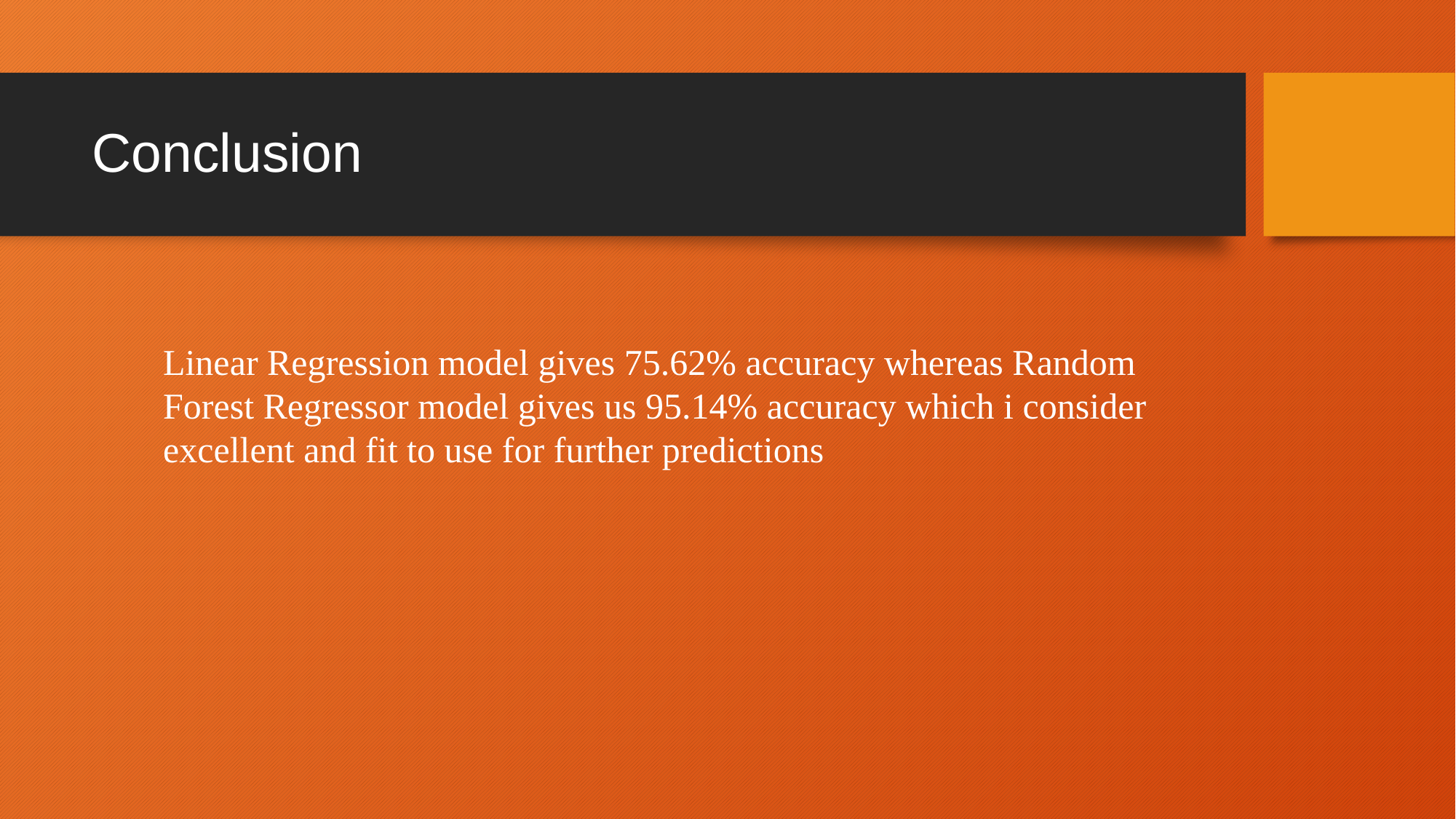

# Conclusion
Linear Regression model gives 75.62% accuracy whereas Random Forest Regressor model gives us 95.14% accuracy which i consider excellent and fit to use for further predictions